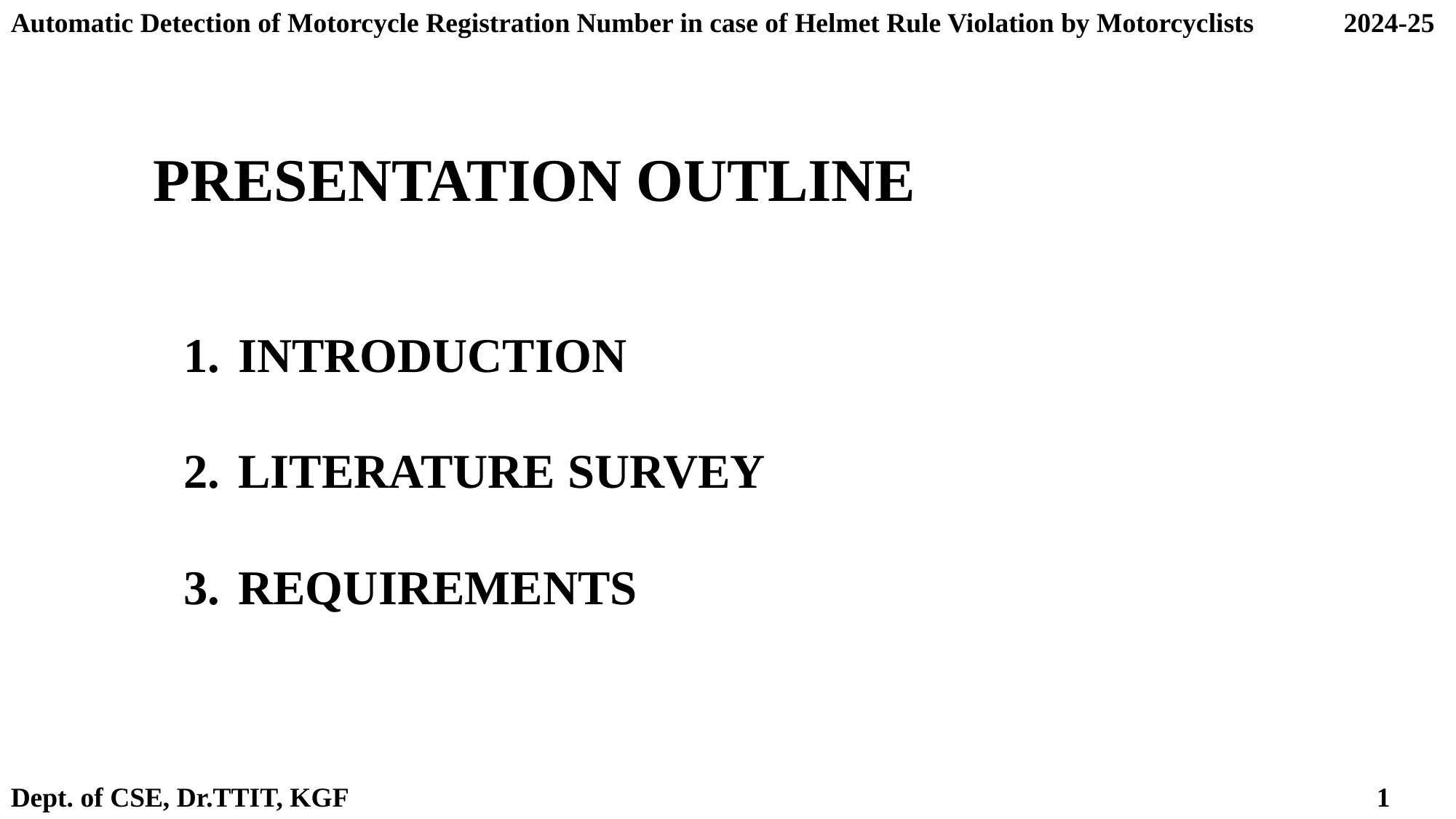

Automatic Detection of Motorcycle Registration Number in case of Helmet Rule Violation by Motorcyclists             2024-25

	PRESENTATION OUTLINE

INTRODUCTION

LITERATURE SURVEY

REQUIREMENTS

Dept. of CSE, Dr.TTIT, KGF                                                                                                                                                     1